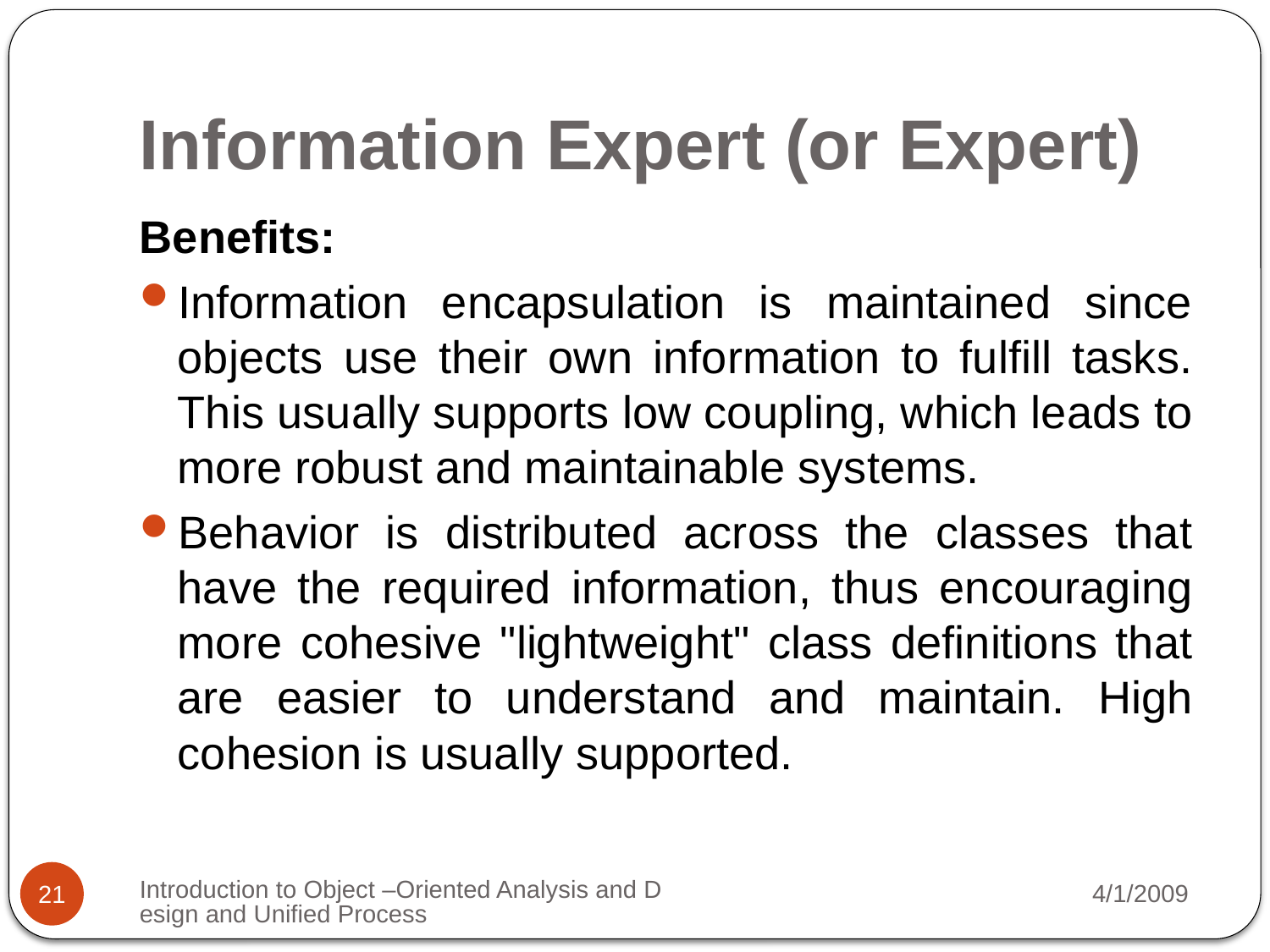

# Information Expert (or Expert)
Benefits:
Information encapsulation is maintained since objects use their own information to fulfill tasks. This usually supports low coupling, which leads to more robust and maintainable systems.
Behavior is distributed across the classes that have the required information, thus encouraging more cohesive "lightweight" class definitions that are easier to understand and maintain. High cohesion is usually supported.

Introduction to Object –Oriented Analysis and Design and Unified Process
4/1/2009
21